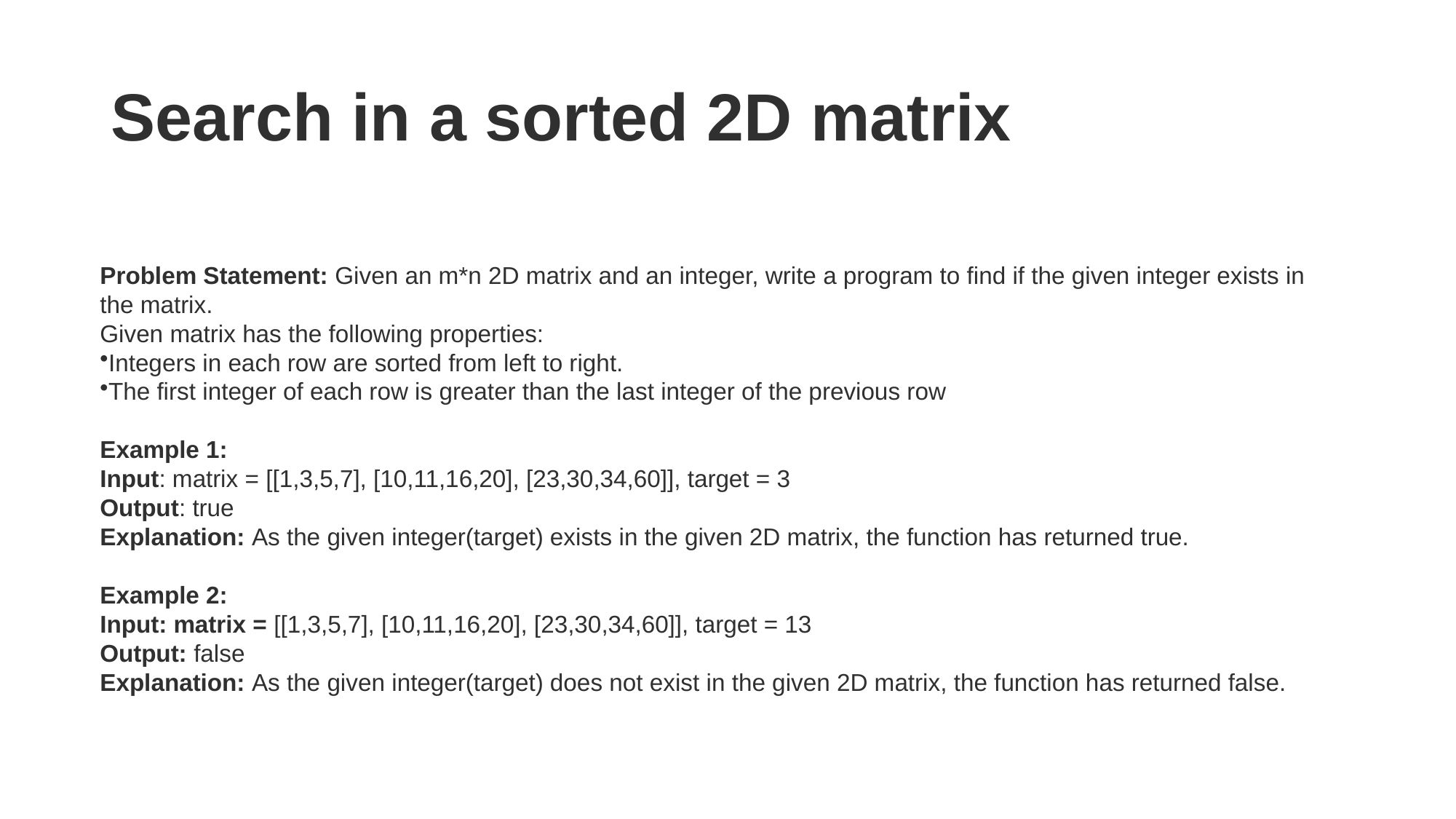

# Search in a sorted 2D matrix
Problem Statement: Given an m*n 2D matrix and an integer, write a program to find if the given integer exists in the matrix.
Given matrix has the following properties:
Integers in each row are sorted from left to right.
The first integer of each row is greater than the last integer of the previous row

Example 1:
Input: matrix = [[1,3,5,7], [10,11,16,20], [23,30,34,60]], target = 3
Output: true
Explanation: As the given integer(target) exists in the given 2D matrix, the function has returned true.

Example 2:
Input: matrix = [[1,3,5,7], [10,11,16,20], [23,30,34,60]], target = 13
Output: false
Explanation: As the given integer(target) does not exist in the given 2D matrix, the function has returned false.